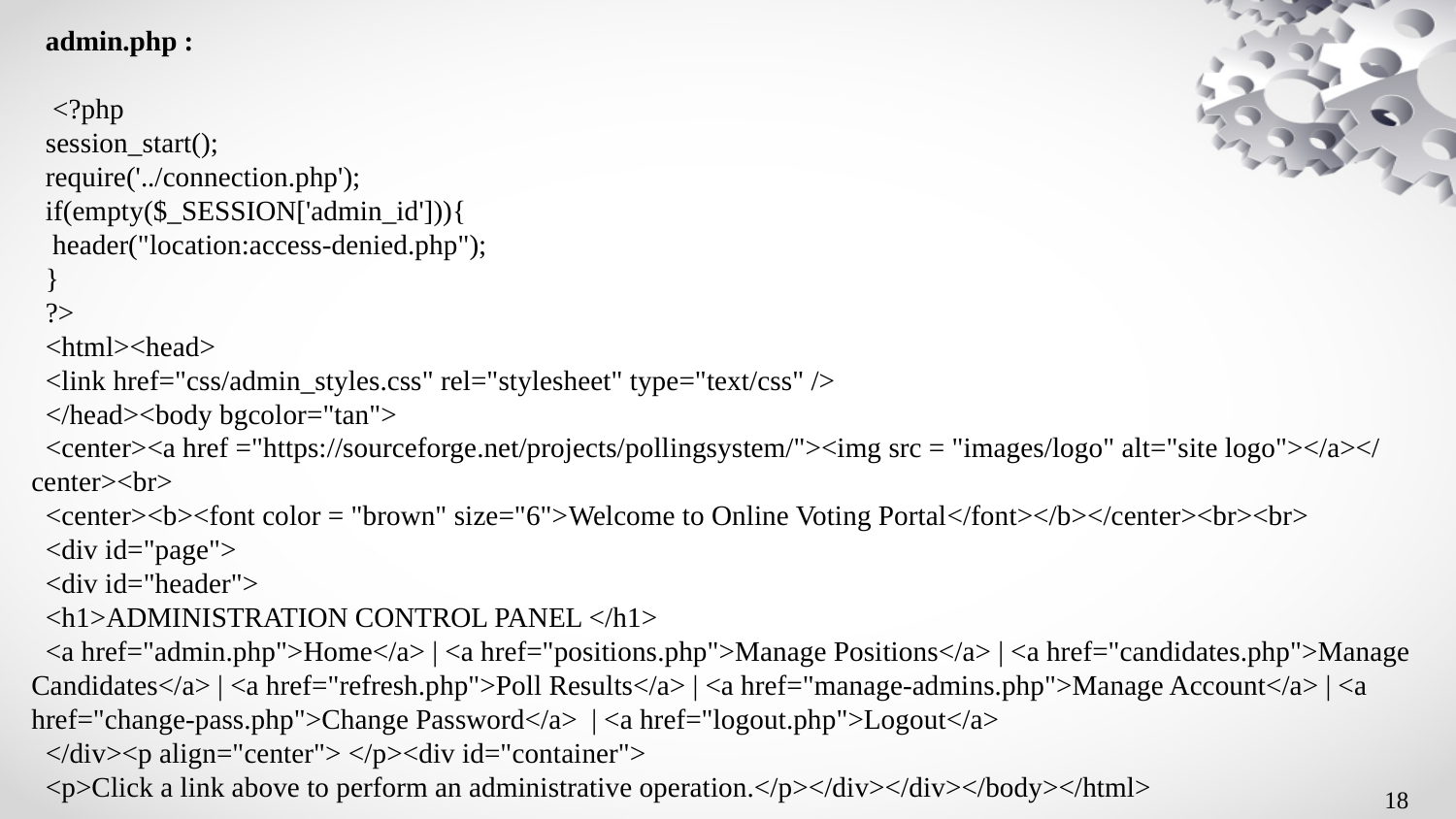

admin.php :
 <?phpsession_start();require('../connection.php');if(empty($_SESSION['admin_id'])){ header("location:access-denied.php");}?><html><head><link href="css/admin_styles.css" rel="stylesheet" type="text/css" /></head><body bgcolor="tan"><center><a href ="https://sourceforge.net/projects/pollingsystem/"><img src = "images/logo" alt="site logo"></a></center><br>     <center><b><font color = "brown" size="6">Welcome to Online Voting Portal</font></b></center><br><br><div id="page"><div id="header"><h1>ADMINISTRATION CONTROL PANEL </h1><a href="admin.php">Home</a> | <a href="positions.php">Manage Positions</a> | <a href="candidates.php">Manage Candidates</a> | <a href="refresh.php">Poll Results</a> | <a href="manage-admins.php">Manage Account</a> | <a href="change-pass.php">Change Password</a>  | <a href="logout.php">Logout</a></div><p align="center"> </p><div id="container"><p>Click a link above to perform an administrative operation.</p></div></div></body></html>
18